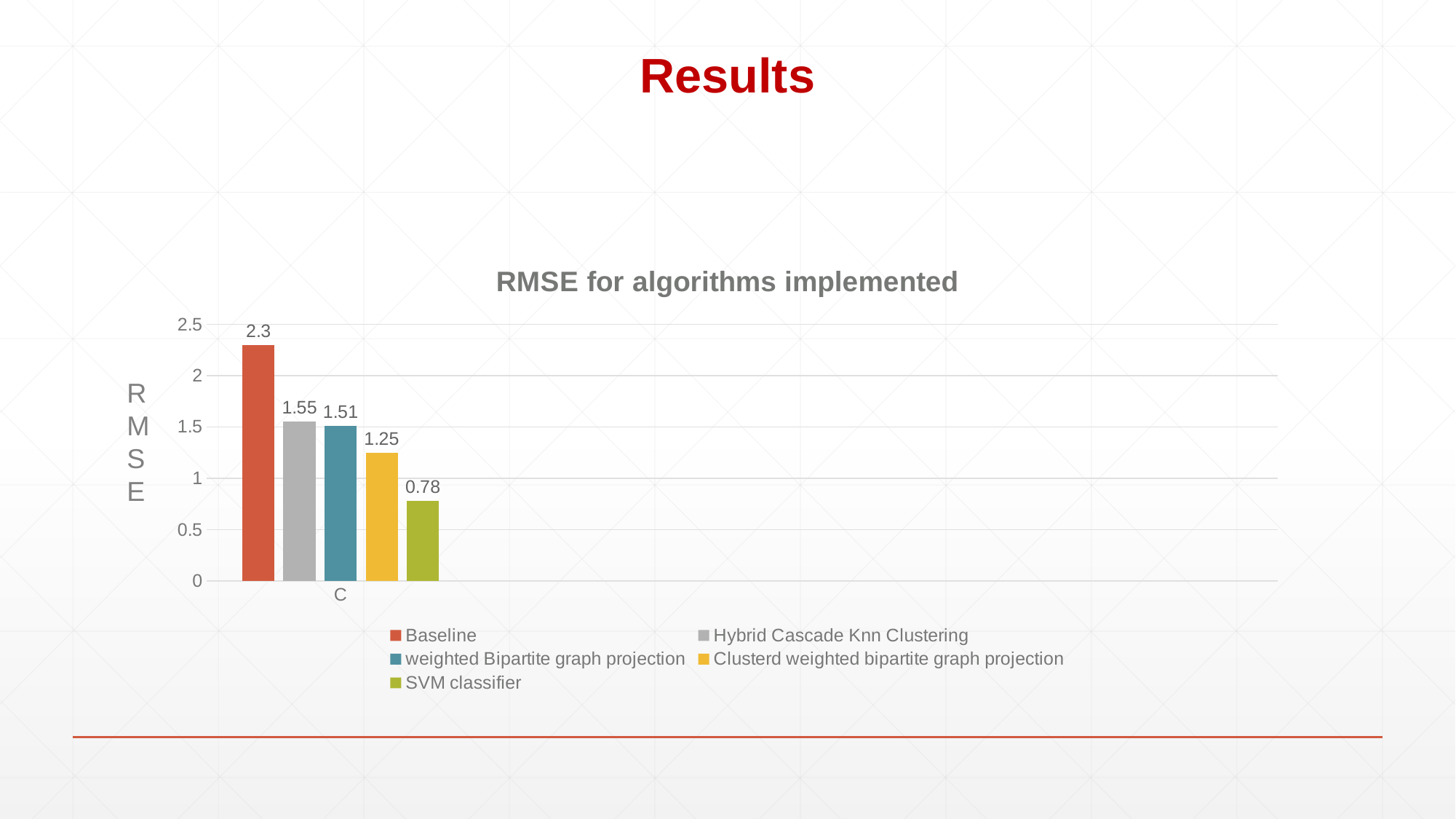

# Results

### Chart: RMSE for algorithms implemented

| Category | Baseline | Hybrid Cascade Knn Clustering | weighted Bipartite graph projection | Clusterd weighted bipartite graph projection | SVM classifier |
|---|---|---|---|---|---|
| C | 2.3 | 1.55 | 1.51 | 1.25 | 0.78 |
RMSE